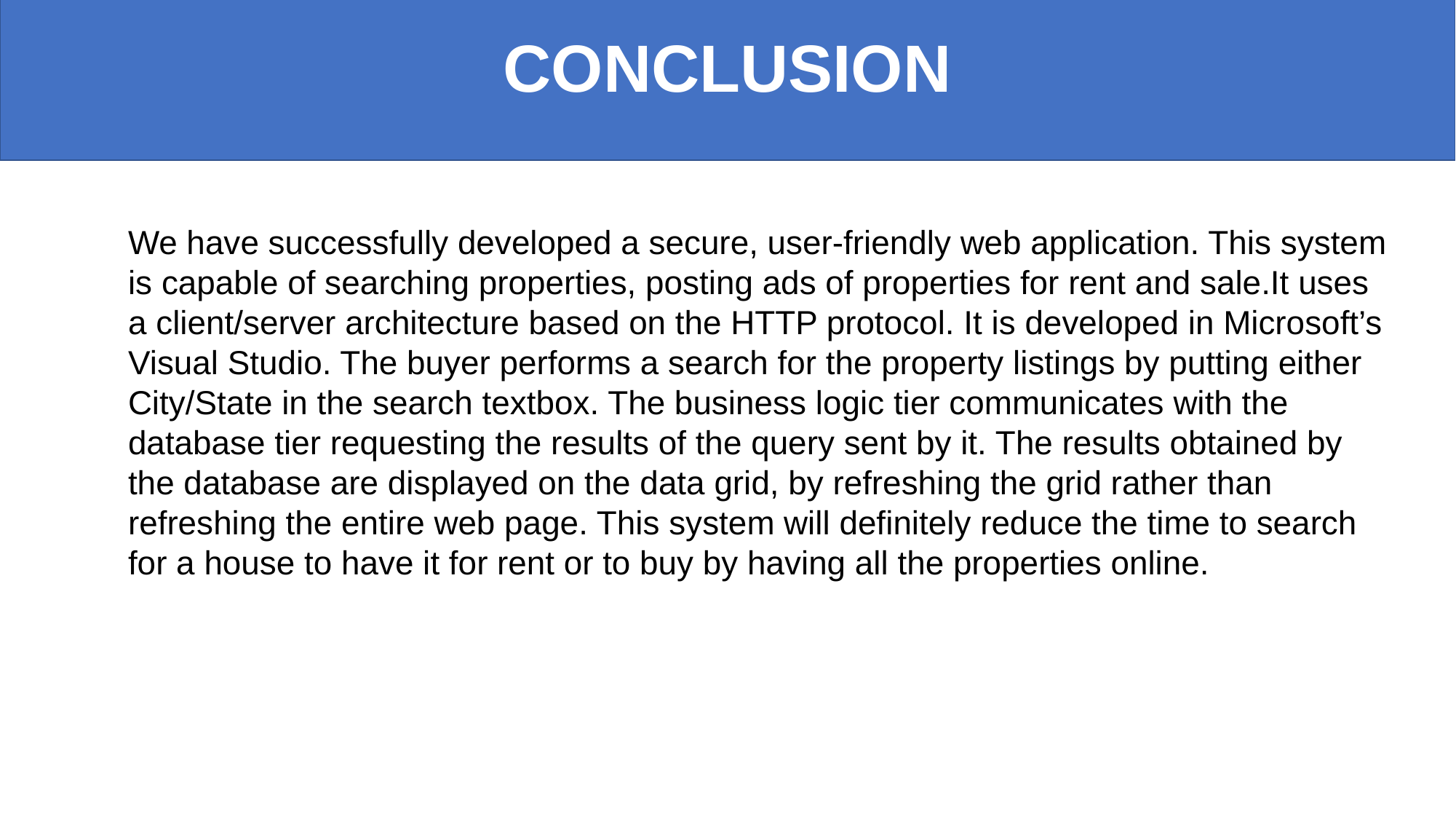

CONCLUSION
# Problem Statement
We have successfully developed a secure, user-friendly web application. This system is capable of searching properties, posting ads of properties for rent and sale.It uses a client/server architecture based on the HTTP protocol. It is developed in Microsoft’s Visual Studio. The buyer performs a search for the property listings by putting either City/State in the search textbox. The business logic tier communicates with the database tier requesting the results of the query sent by it. The results obtained by the database are displayed on the data grid, by refreshing the grid rather than refreshing the entire web page. This system will definitely reduce the time to search for a house to have it for rent or to buy by having all the properties online.